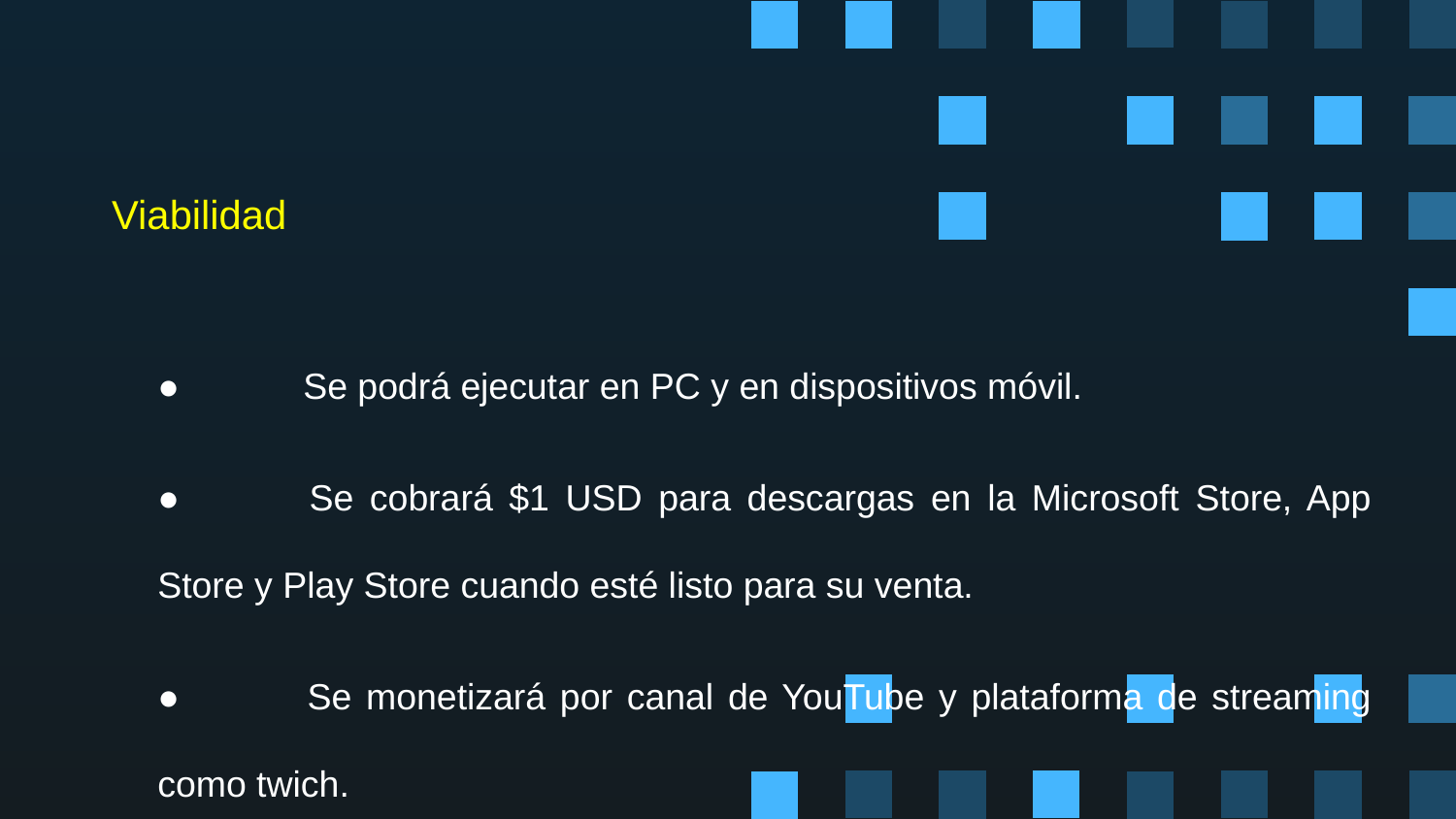

# Viabilidad
● 	Se podrá ejecutar en PC y en dispositivos móvil.
● 	Se cobrará $1 USD para descargas en la Microsoft Store, App Store y Play Store cuando esté listo para su venta.
● 	Se monetizará por canal de YouTube y plataforma de streaming como twich.